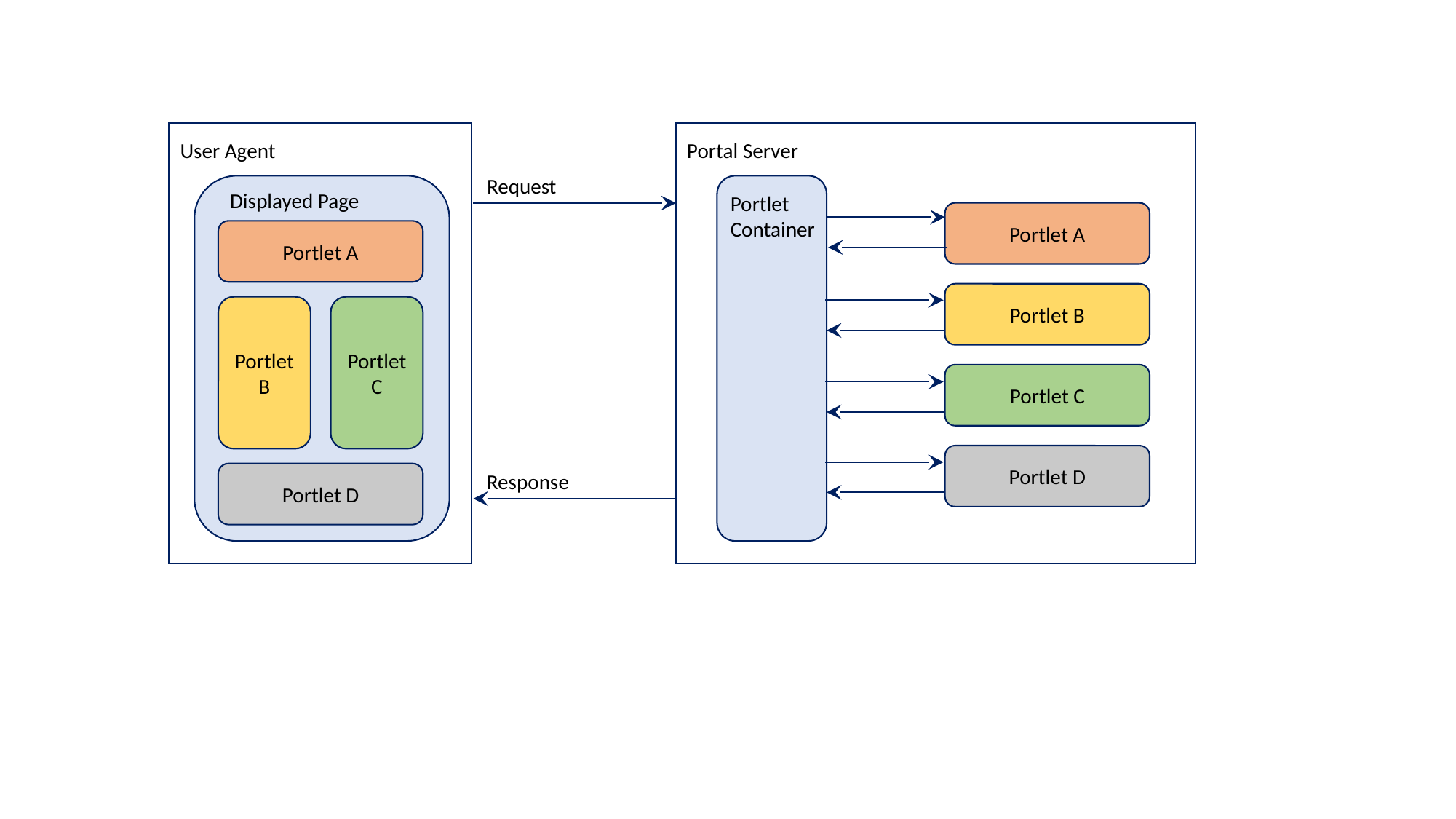

User Agent
Portal Server
Request

Displayed Page
Portlet
Container
Portlet A
Portlet A
Portlet B
Portlet B
Portlet C
Portlet C
Portlet D
Response
Portlet D